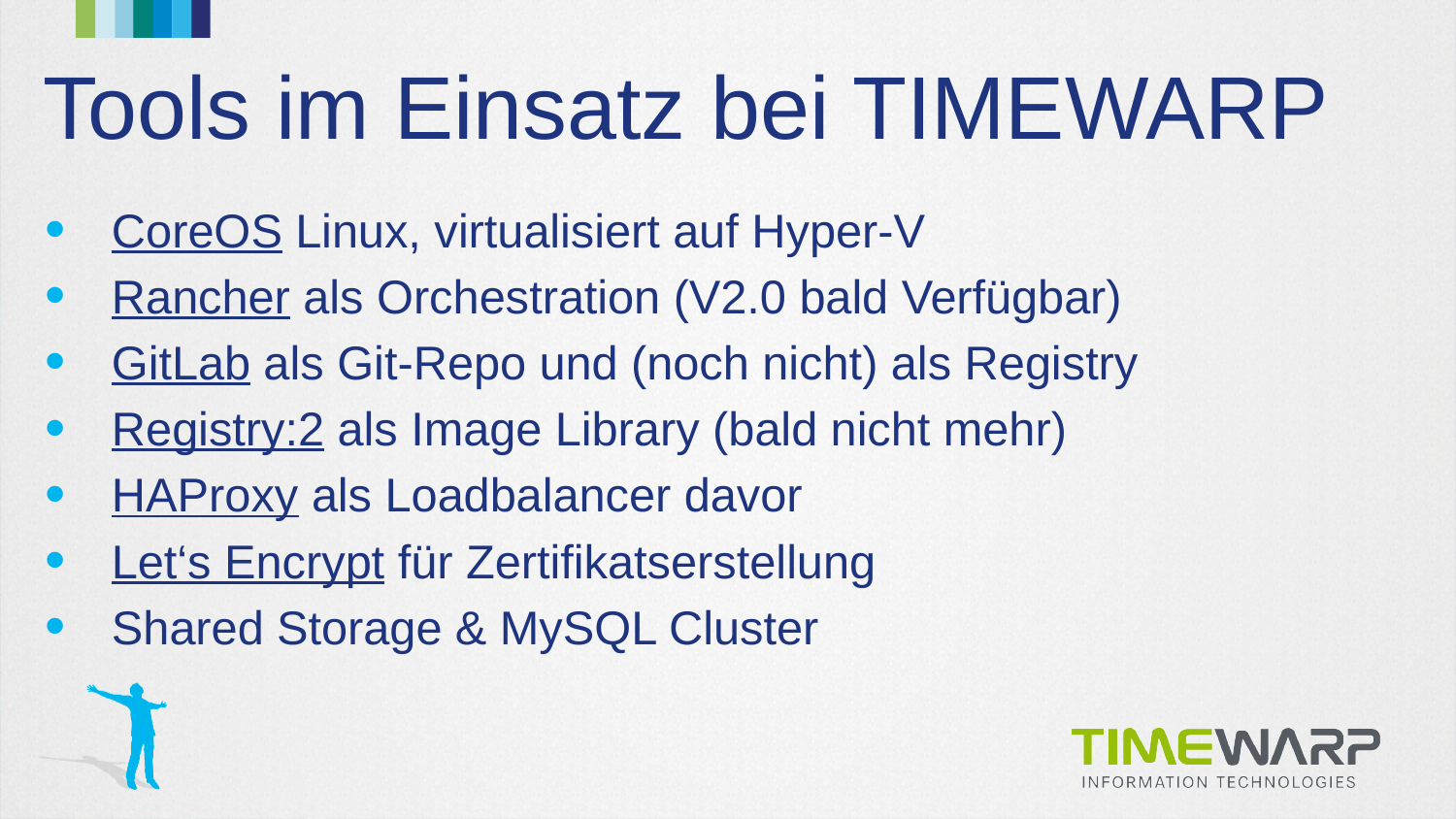

# Tools im Einsatz bei TIMEWARP
CoreOS Linux, virtualisiert auf Hyper-V
Rancher als Orchestration (V2.0 bald Verfügbar)
GitLab als Git-Repo und (noch nicht) als Registry
Registry:2 als Image Library (bald nicht mehr)
HAProxy als Loadbalancer davor
Let‘s Encrypt für Zertifikatserstellung
Shared Storage & MySQL Cluster